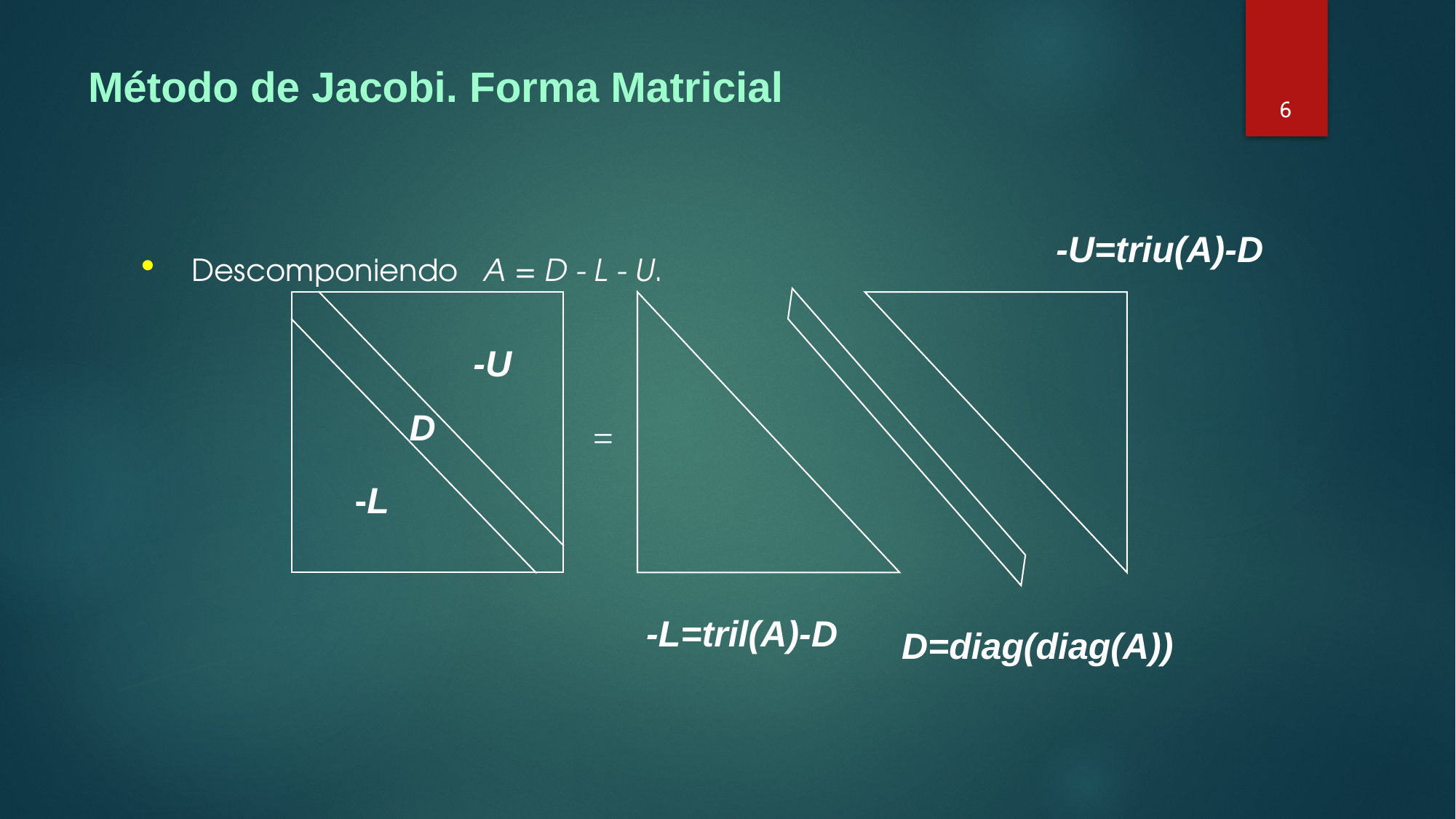

6
# Método de Jacobi. Forma Matricial
-U=triu(A)-D
 Descomponiendo   A = D - L - U.

-U
D
=
-L
-L=tril(A)-D
D=diag(diag(A))